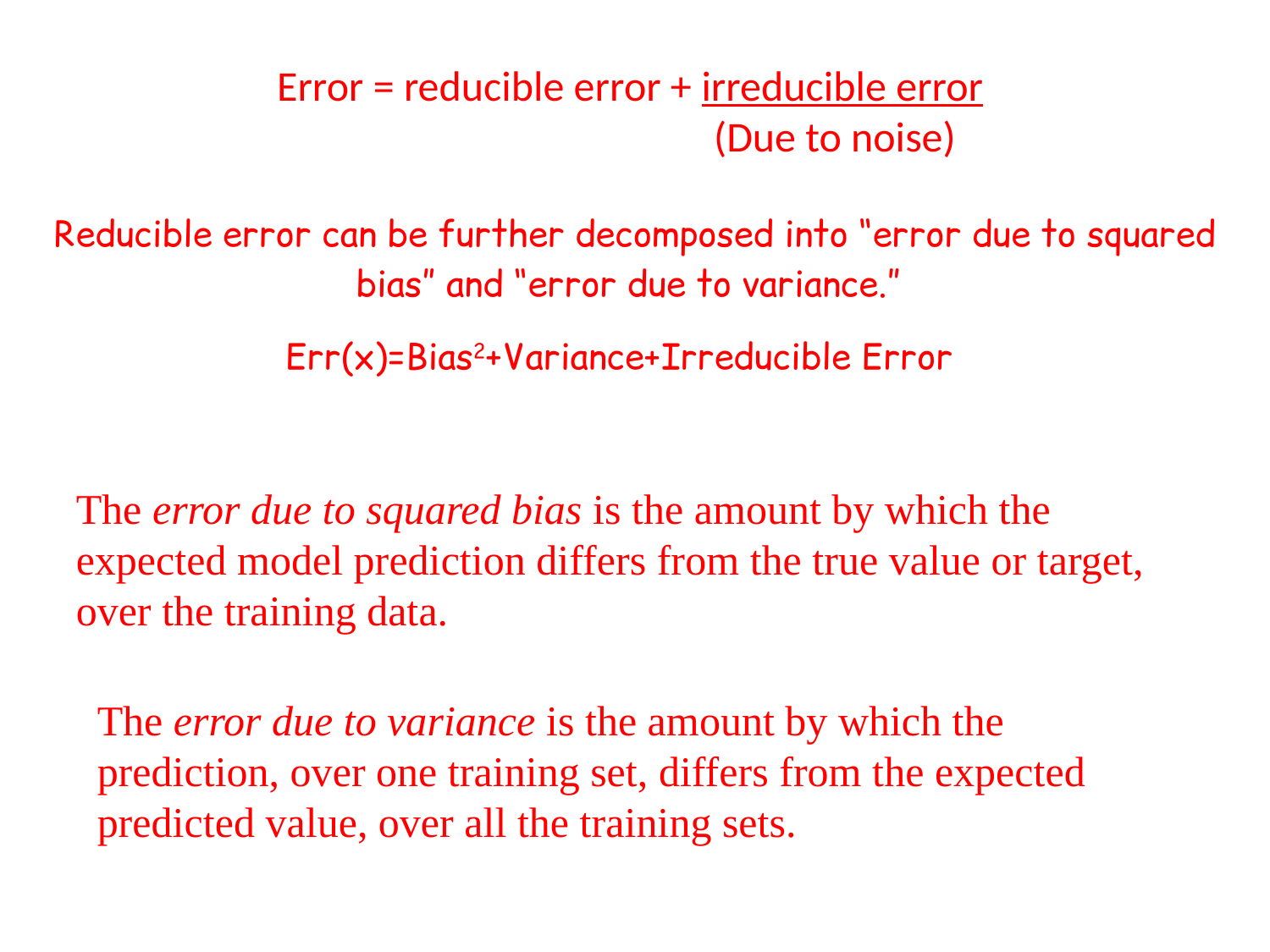

Error = reducible error + irreducible error
                                          (Due to noise)

Reducible error can be further decomposed into “error due to squared bias” and “error due to variance.”
Err(x)=Bias2+Variance+Irreducible Error
The error due to squared bias is the amount by which the expected model prediction differs from the true value or target, over the training data..
The error due to variance is the amount by which the prediction, over one training set, differs from the expected predicted value, over all the training sets.